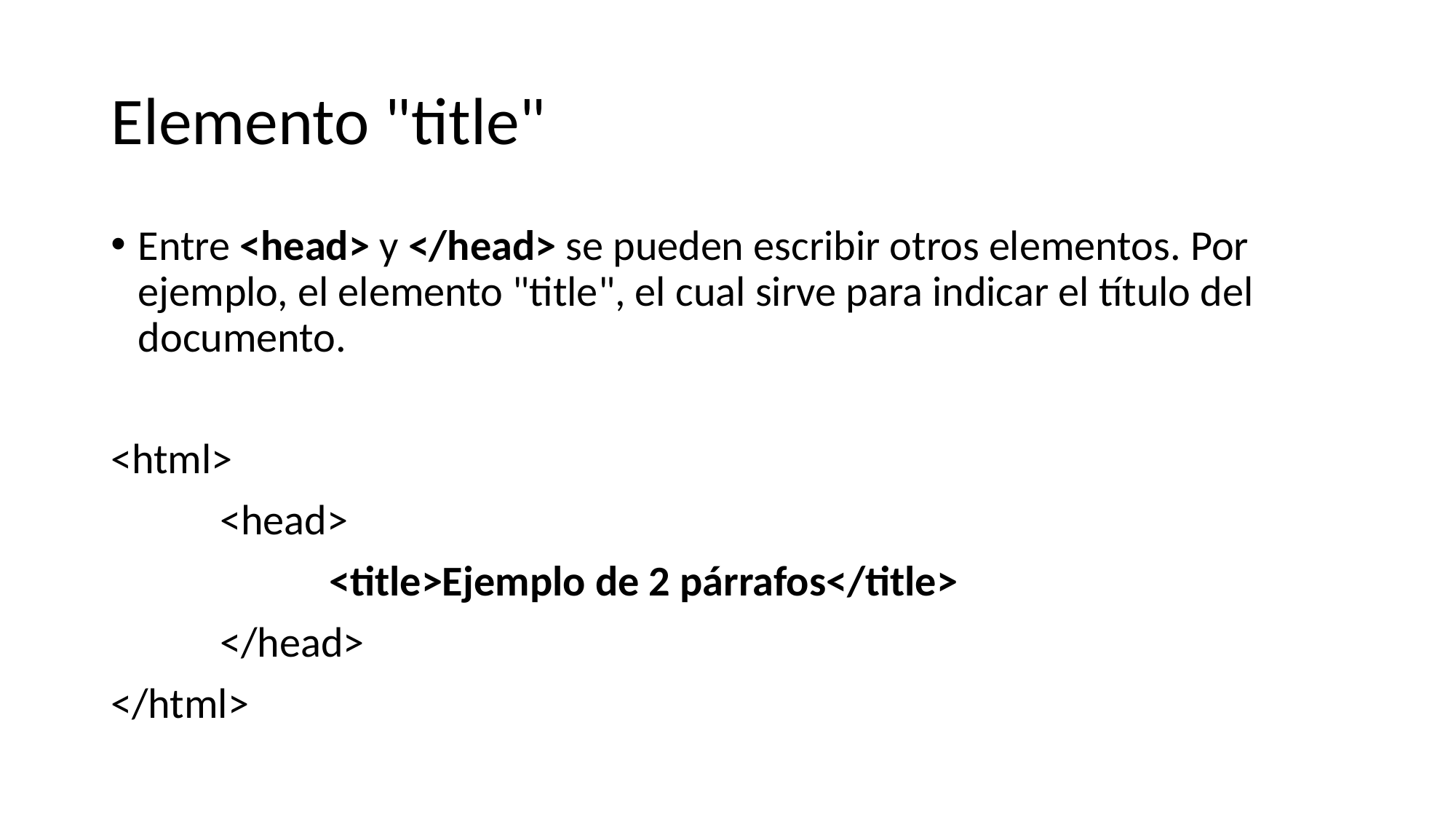

# Elemento "title"
Entre <head> y </head> se pueden escribir otros elementos. Por ejemplo, el elemento "title", el cual sirve para indicar el título del documento.

<html>
	<head>
		<title>Ejemplo de 2 párrafos</title>
	</head>
</html>